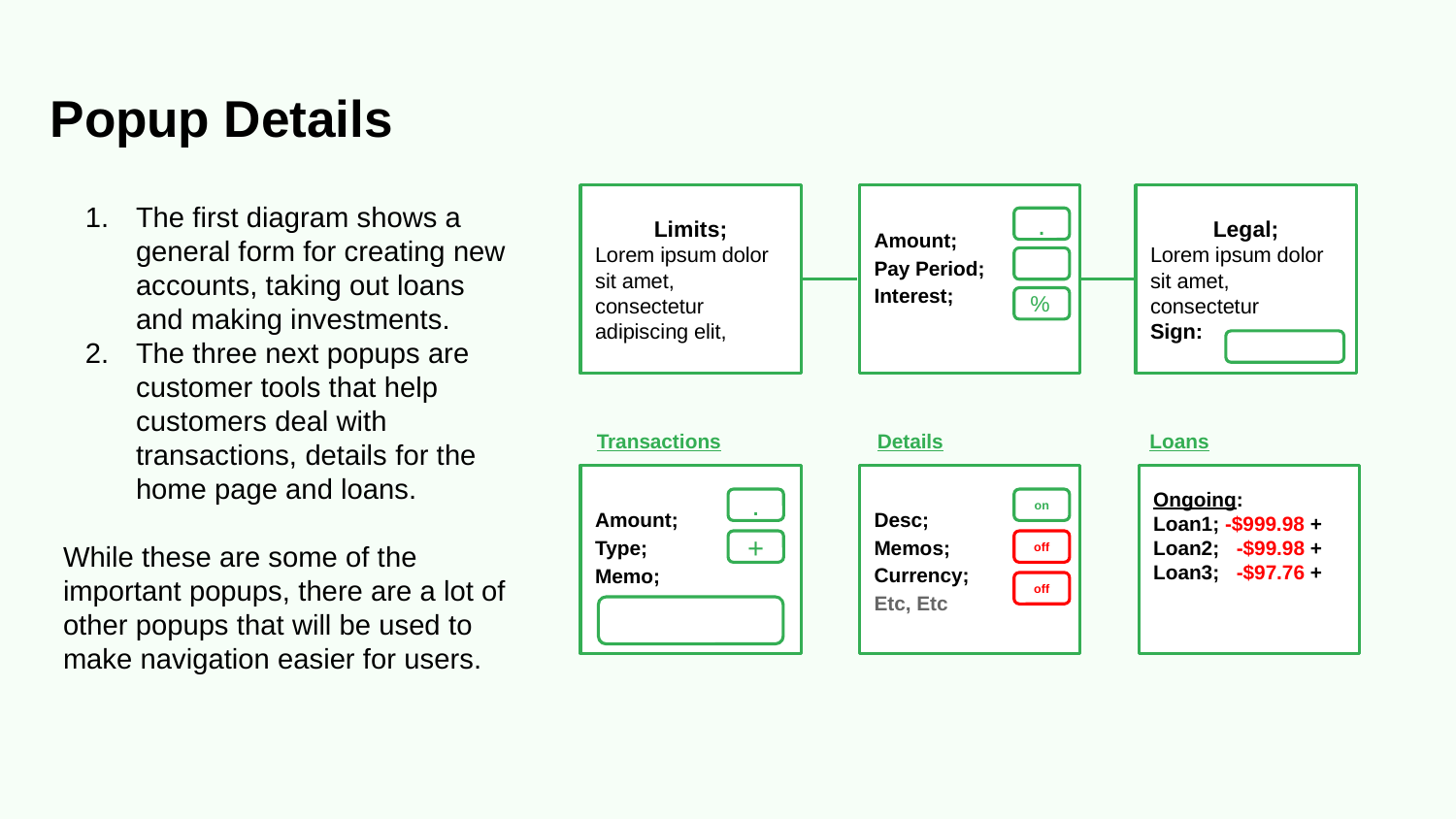

# Popup Details
The first diagram shows a general form for creating new accounts, taking out loans and making investments.
The three next popups are customer tools that help customers deal with transactions, details for the home page and loans.

While these are some of the important popups, there are a lot of other popups that will be used to make navigation easier for users.
Limits;
Lorem ipsum dolor sit amet, consectetur adipiscing elit,

Amount;
Pay Period;
Interest;

Legal;
Lorem ipsum dolor sit amet, consectetur
Sign:
.

%

Transactions                            Details                                     Loans
Amount;
Type;
Memo;

Desc;
Memos;
Currency;
Etc, Etc
Ongoing:
Loan1; -$999.98 +
Loan2;   -$99.98 +
Loan3;   -$97.76 +

.
on
off
+
off